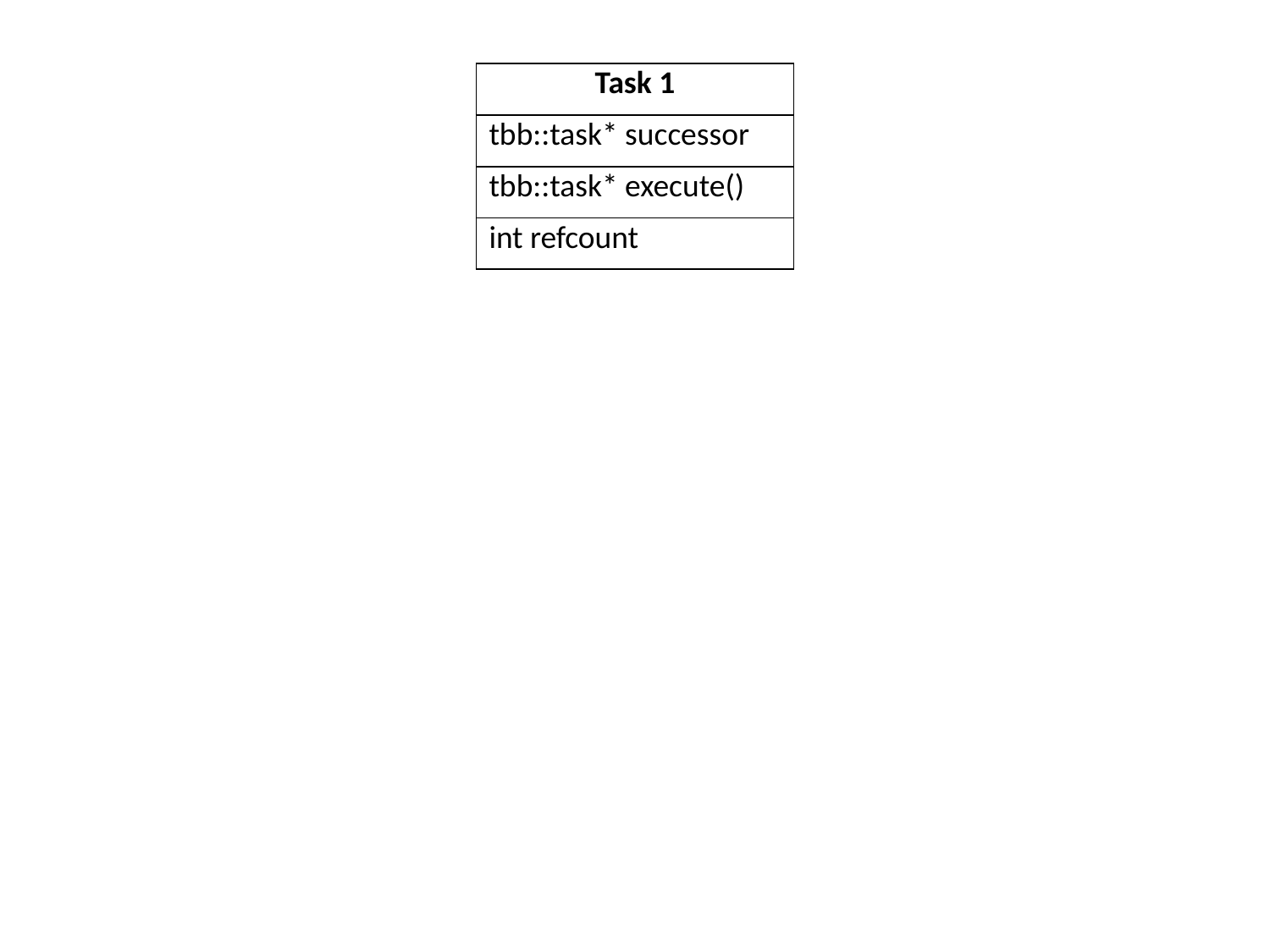

| Task 1 |
| --- |
| tbb::task\* successor |
| tbb::task\* execute() |
| int refcount |